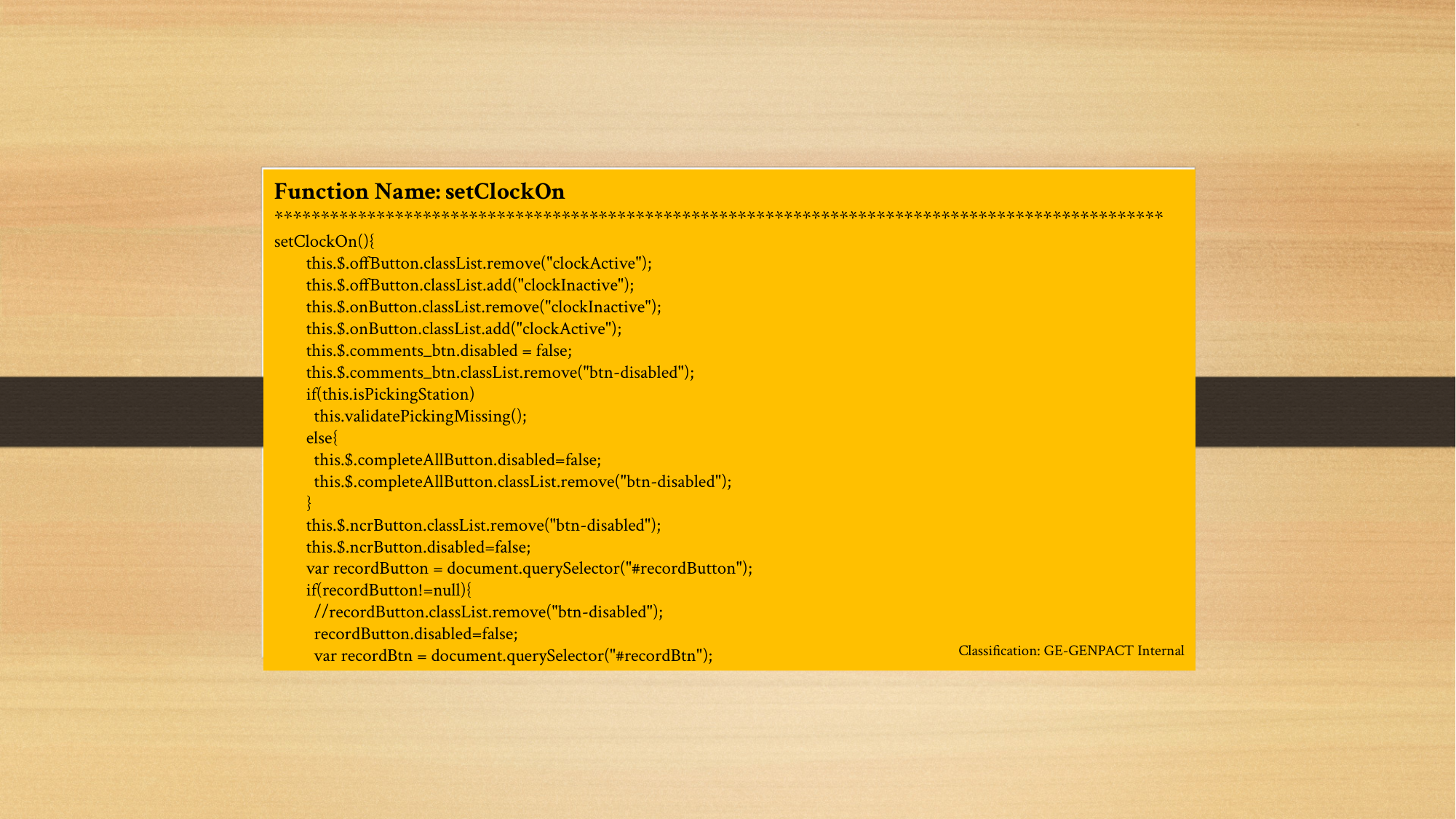

Function Name: setClockOn
************************************************************************************************
setClockOn(){
        this.$.offButton.classList.remove("clockActive");
        this.$.offButton.classList.add("clockInactive");
        this.$.onButton.classList.remove("clockInactive");
        this.$.onButton.classList.add("clockActive");
        this.$.comments_btn.disabled = false;
        this.$.comments_btn.classList.remove("btn-disabled");
        if(this.isPickingStation)
          this.validatePickingMissing();
        else{
          this.$.completeAllButton.disabled=false;
          this.$.completeAllButton.classList.remove("btn-disabled");
        }
        this.$.ncrButton.classList.remove("btn-disabled");
        this.$.ncrButton.disabled=false;
        var recordButton = document.querySelector("#recordButton");
        if(recordButton!=null){
          //recordButton.classList.remove("btn-disabled");
          recordButton.disabled=false;
          var recordBtn = document.querySelector("#recordBtn");
Classification: GE-GENPACT Internal